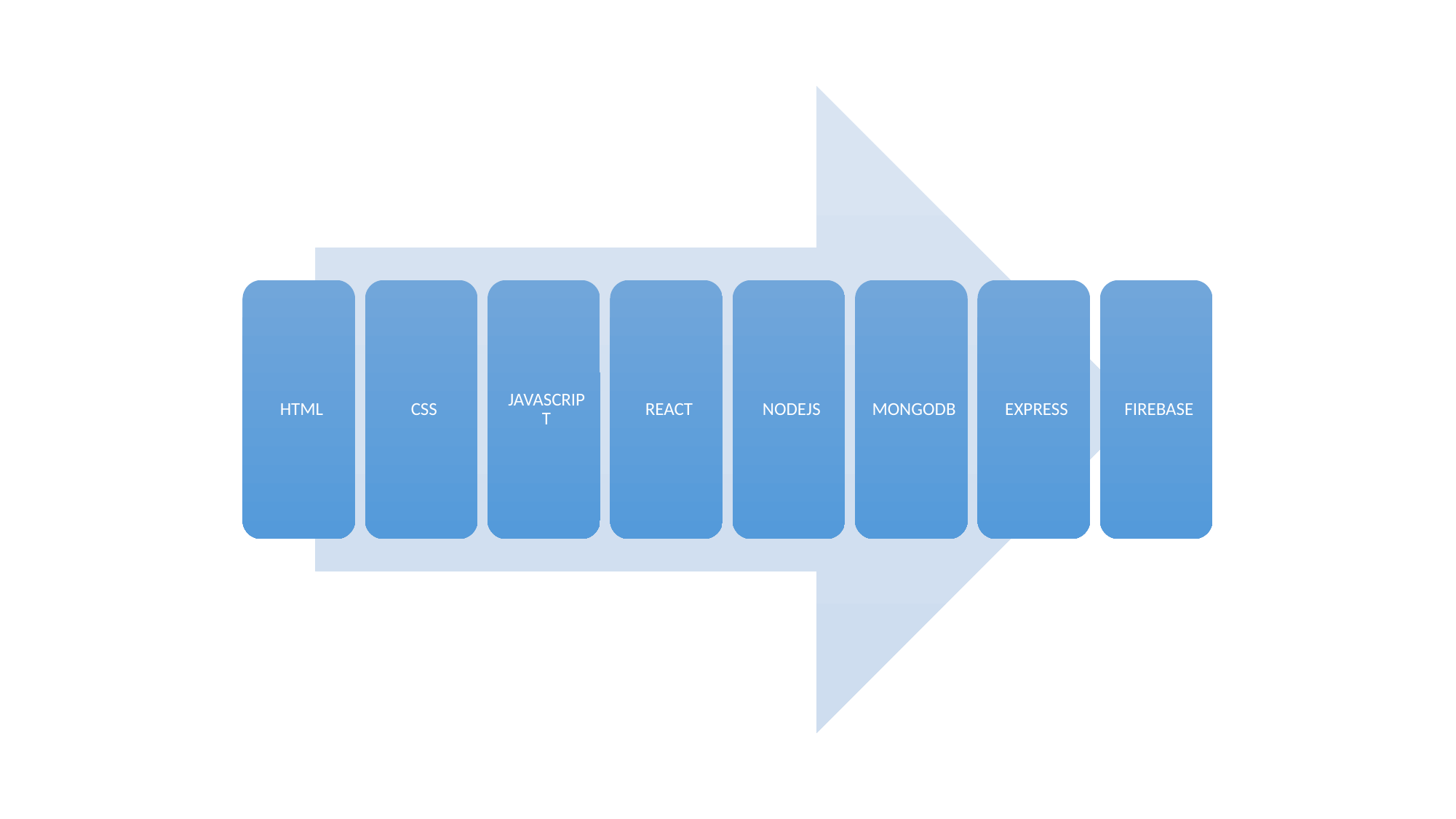

HTML
CSS
JAVASCRIPT
REACT
NODEJS
MONGODB
EXPRESS
FIREBASE